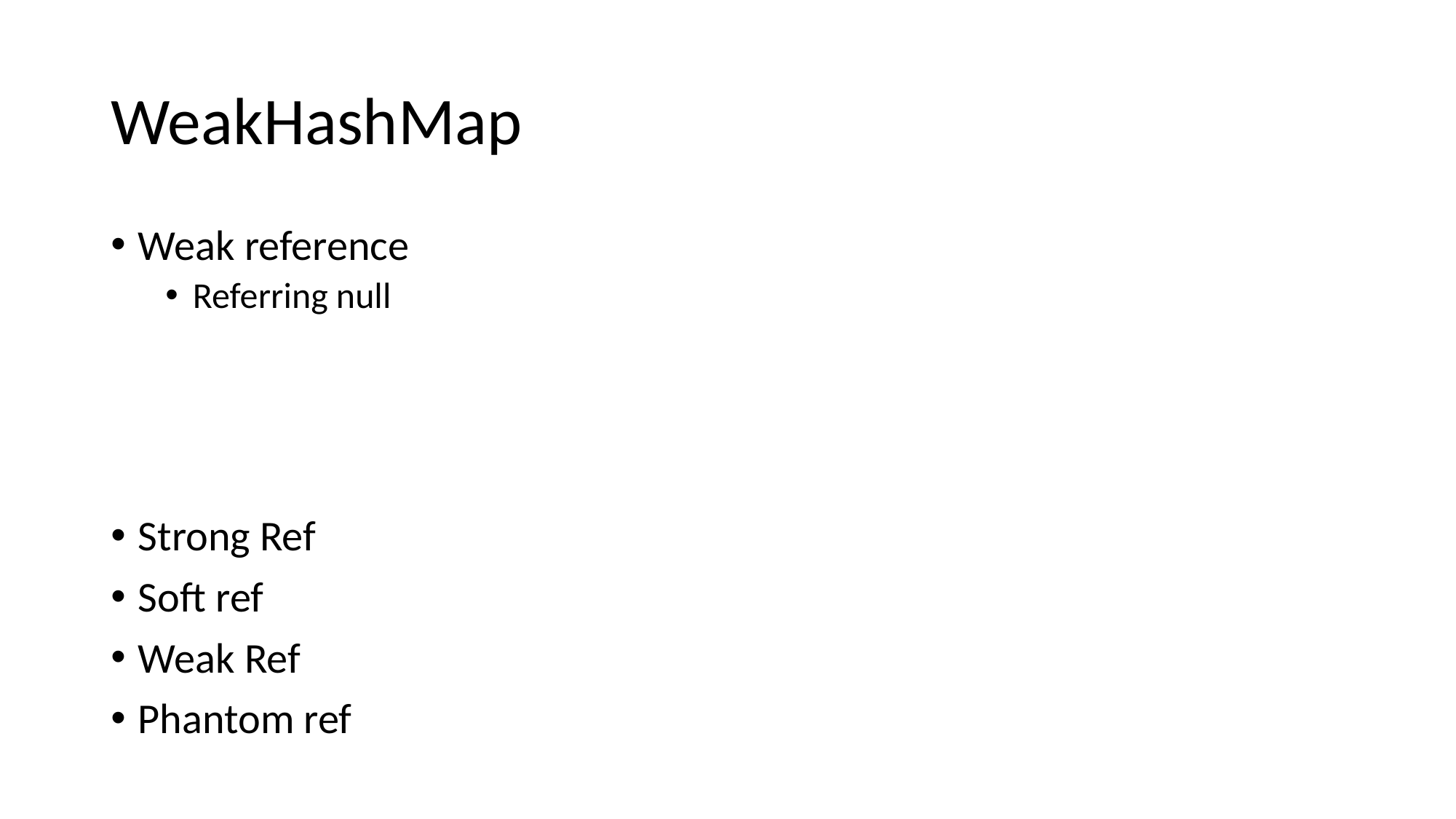

# WeakHashMap
Weak reference
Referring null

Strong Ref
Soft ref
Weak Ref
Phantom ref